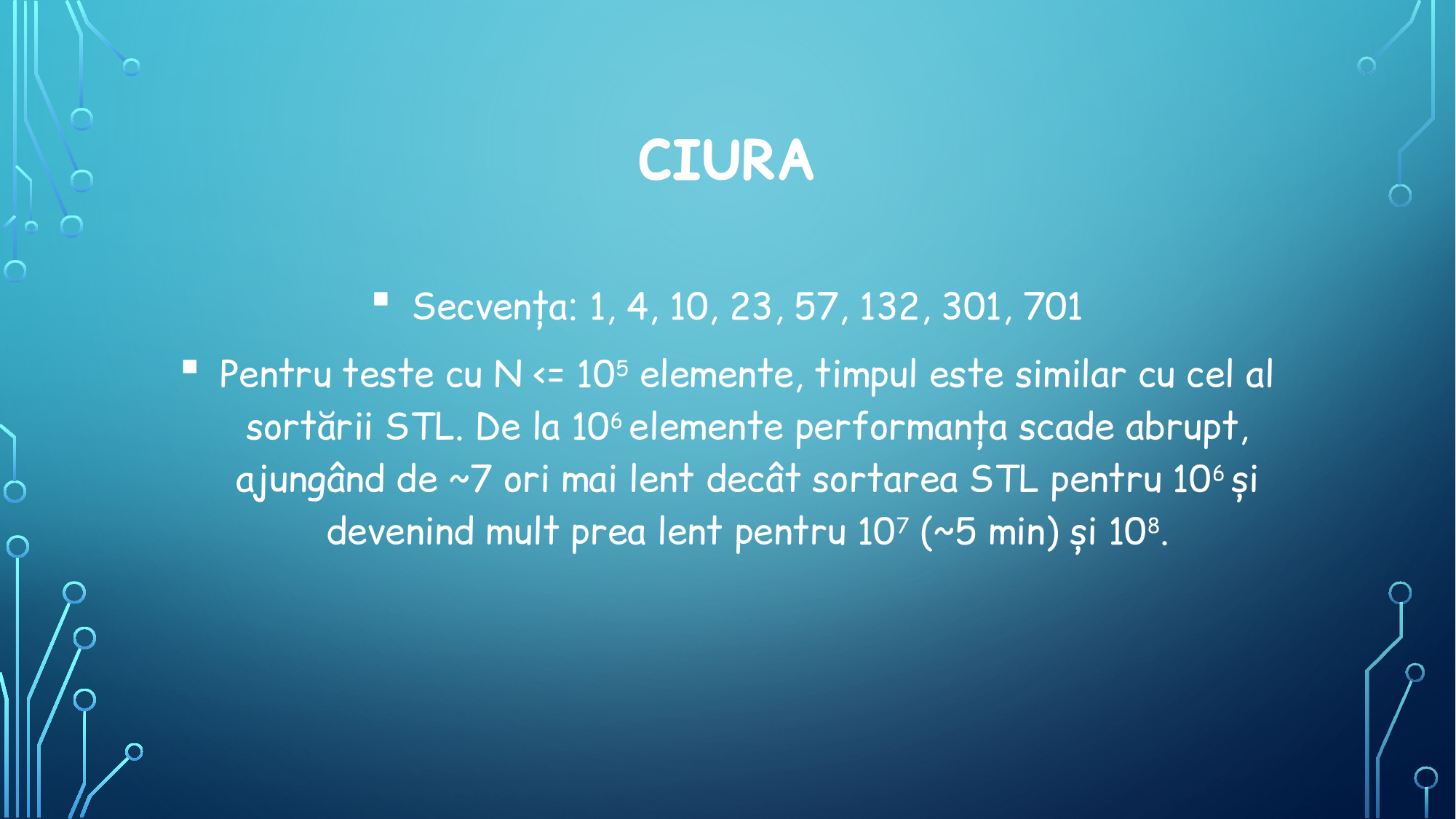

# CIURA
Secvența: 1, 4, 10, 23, 57, 132, 301, 701
Pentru teste cu N <= 105 elemente, timpul este similar cu cel al sortării STL. De la 106 elemente performanța scade abrupt, ajungând de ~7 ori mai lent decât sortarea STL pentru 106 și devenind mult prea lent pentru 107 (~5 min) și 108.